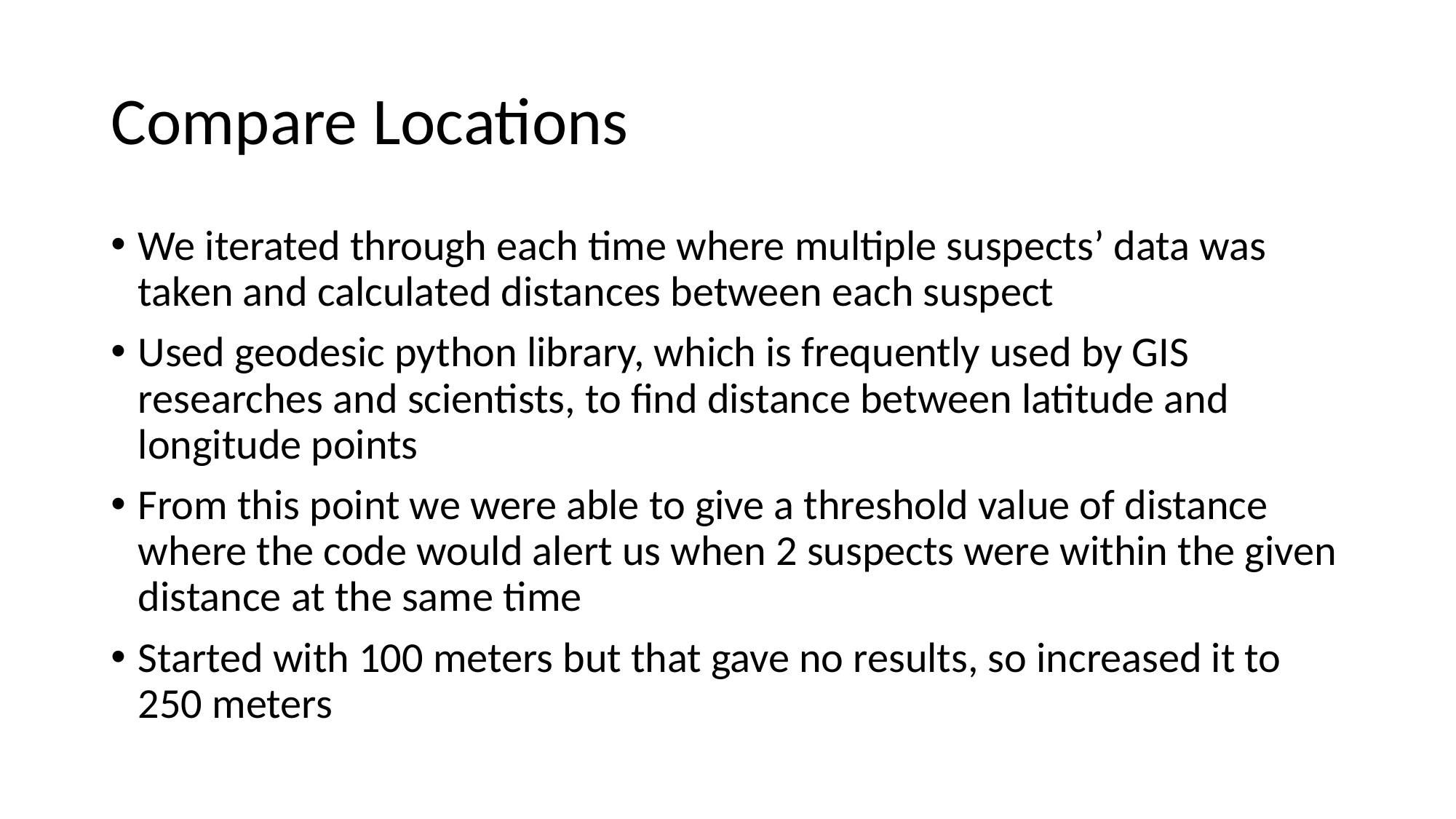

# Compare Locations
We iterated through each time where multiple suspects’ data was taken and calculated distances between each suspect
Used geodesic python library, which is frequently used by GIS researches and scientists, to find distance between latitude and longitude points
From this point we were able to give a threshold value of distance where the code would alert us when 2 suspects were within the given distance at the same time
Started with 100 meters but that gave no results, so increased it to 250 meters